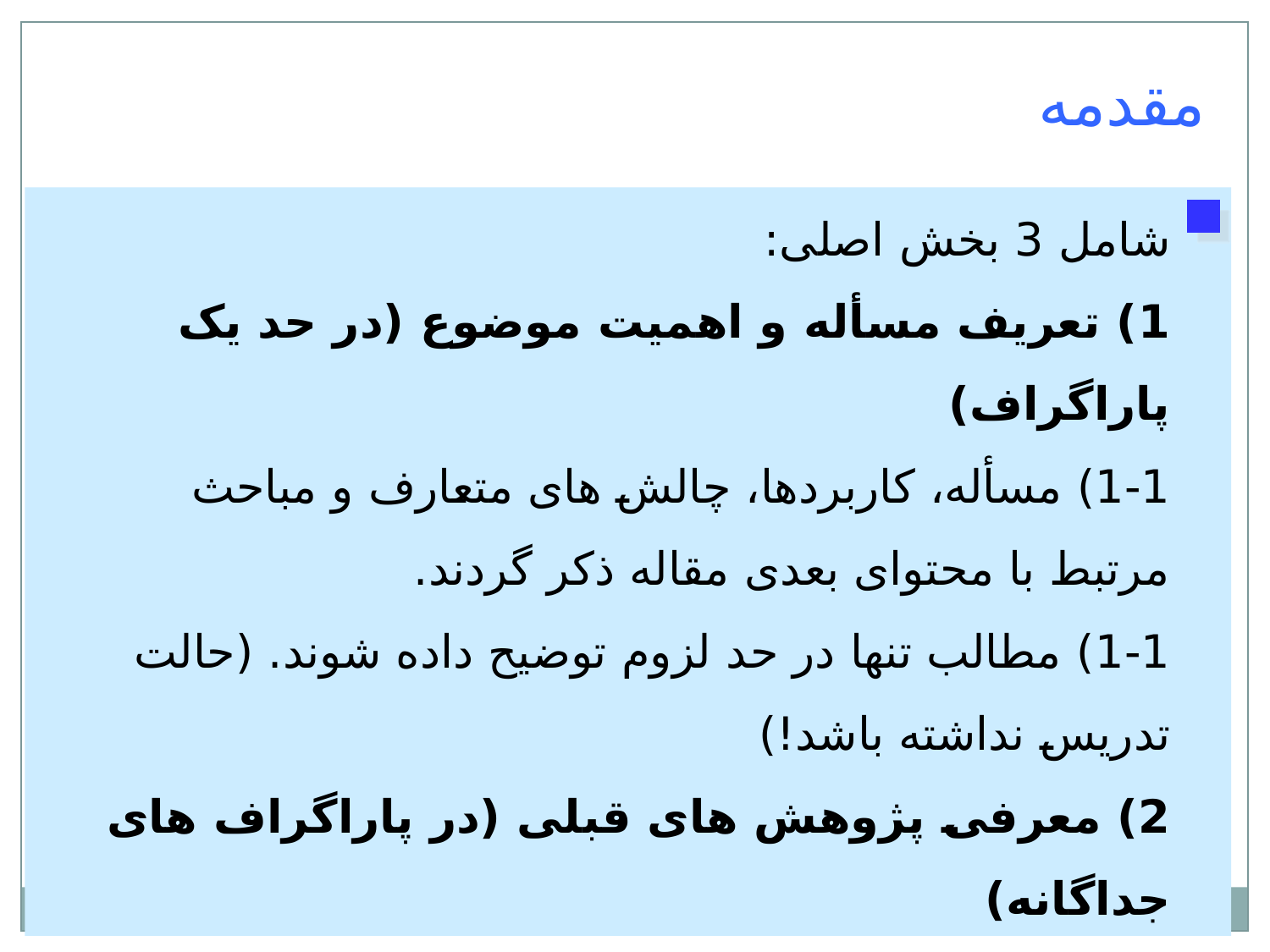

مقدمه
شامل 3 بخش اصلی:
1) تعريف مسأله و اهميت موضوع (در حد يک پاراگراف)
1-1) مسأله، کاربردها، چالش های متعارف و مباحث مرتبط با محتوای بعدی مقاله ذکر گردند.
1-1) مطالب تنها در حد لزوم توضيح داده شوند. (حالت تدريس نداشته باشد!)
2) معرفی پژوهش های قبلی (در پاراگراف های جداگانه)
2-1) ترتيب زمانی و روند تکميل تحقيقات را مد نظر داشته باشيد. (ذکر ابتدايي ترين ايده ها، شاخص ترين نظريه ها و ... بسته به موضوع مقاله)
2-2) توجه به ميزان پيشرفت موضوع پژوهش در زمان انتشار مقاله داشته باشيد.